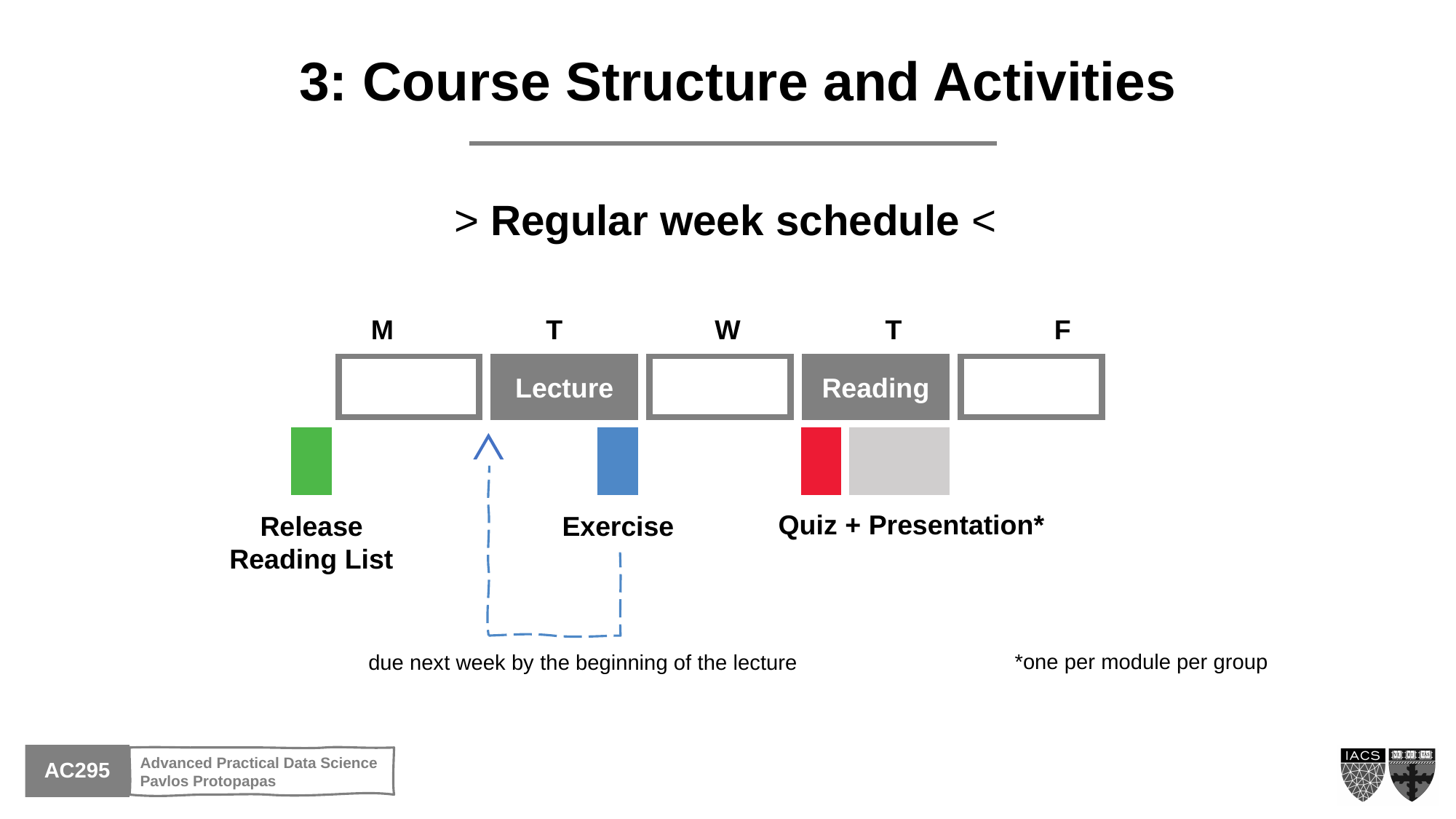

3: Course Structure and Activities
> Regular week schedule <

M                    T                    W                   T                    F

Lecture

Reading

Quiz + Presentation*
Release
Reading List
Exercise
*one per module per group
due next week by the beginning of the lecture